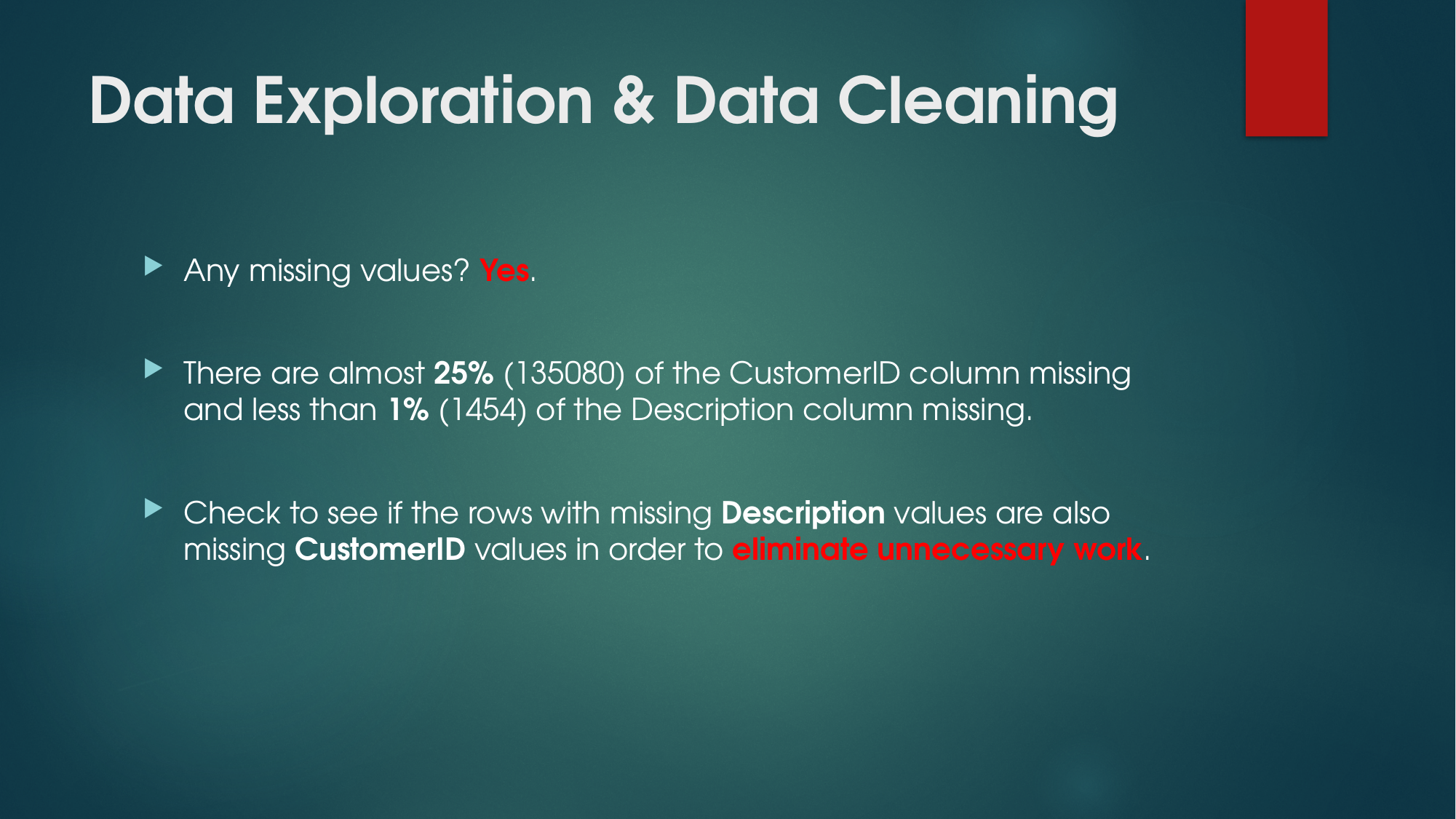

# Data Exploration & Data Cleaning
Any missing values? Yes.

There are almost 25% (135080) of the CustomerID column missing and less than 1% (1454) of the Description column missing.

Check to see if the rows with missing Description values are also missing CustomerID values in order to eliminate unnecessary work.